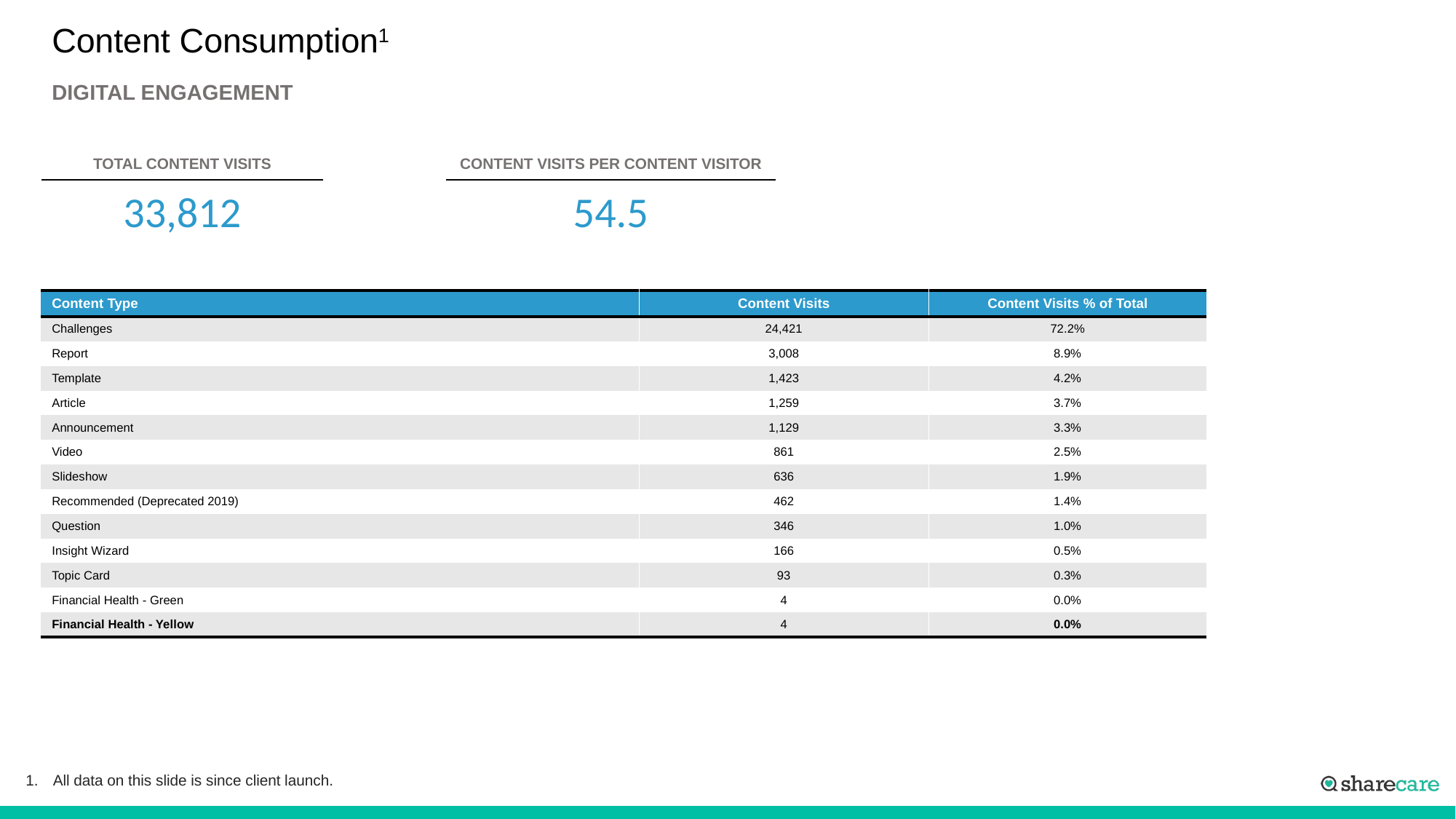

# Content Consumption1
DIGITAL ENGAGEMENT
| TOTAL CONTENT VISITS |
| --- |
| CONTENT VISITS PER CONTENT VISITOR |
| --- |
33,812
54.5
| Content Type | Content Visits | Content Visits % of Total |
| --- | --- | --- |
| Challenges | 24,421 | 72.2% |
| Report | 3,008 | 8.9% |
| Template | 1,423 | 4.2% |
| Article | 1,259 | 3.7% |
| Announcement | 1,129 | 3.3% |
| Video | 861 | 2.5% |
| Slideshow | 636 | 1.9% |
| Recommended (Deprecated 2019) | 462 | 1.4% |
| Question | 346 | 1.0% |
| Insight Wizard | 166 | 0.5% |
| Topic Card | 93 | 0.3% |
| Financial Health - Green | 4 | 0.0% |
| Financial Health - Yellow | 4 | 0.0% |
All data on this slide is since client launch.